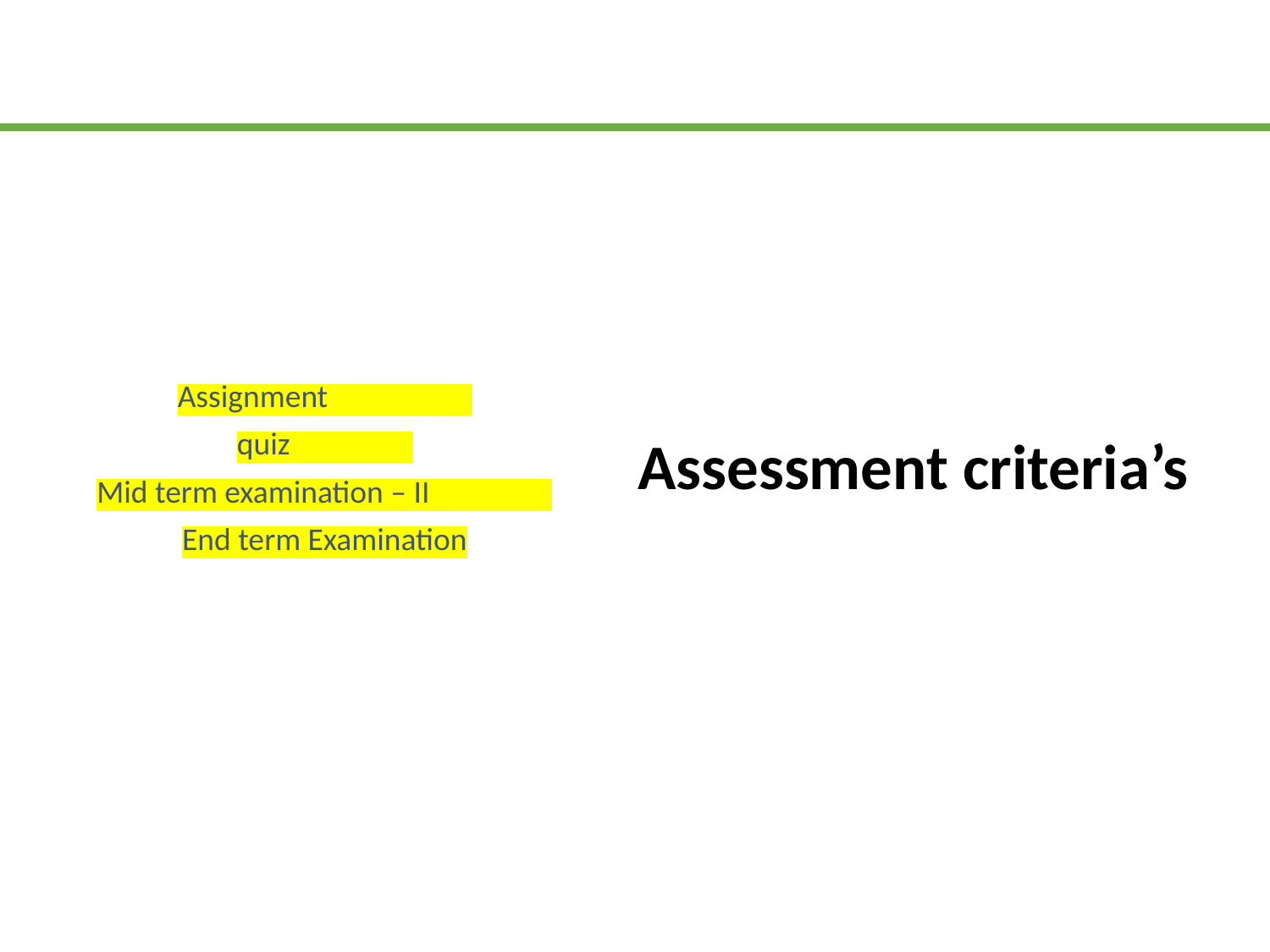

# Assessment criteria’s
Assignment
quiz
Mid term examination – II
End term Examination